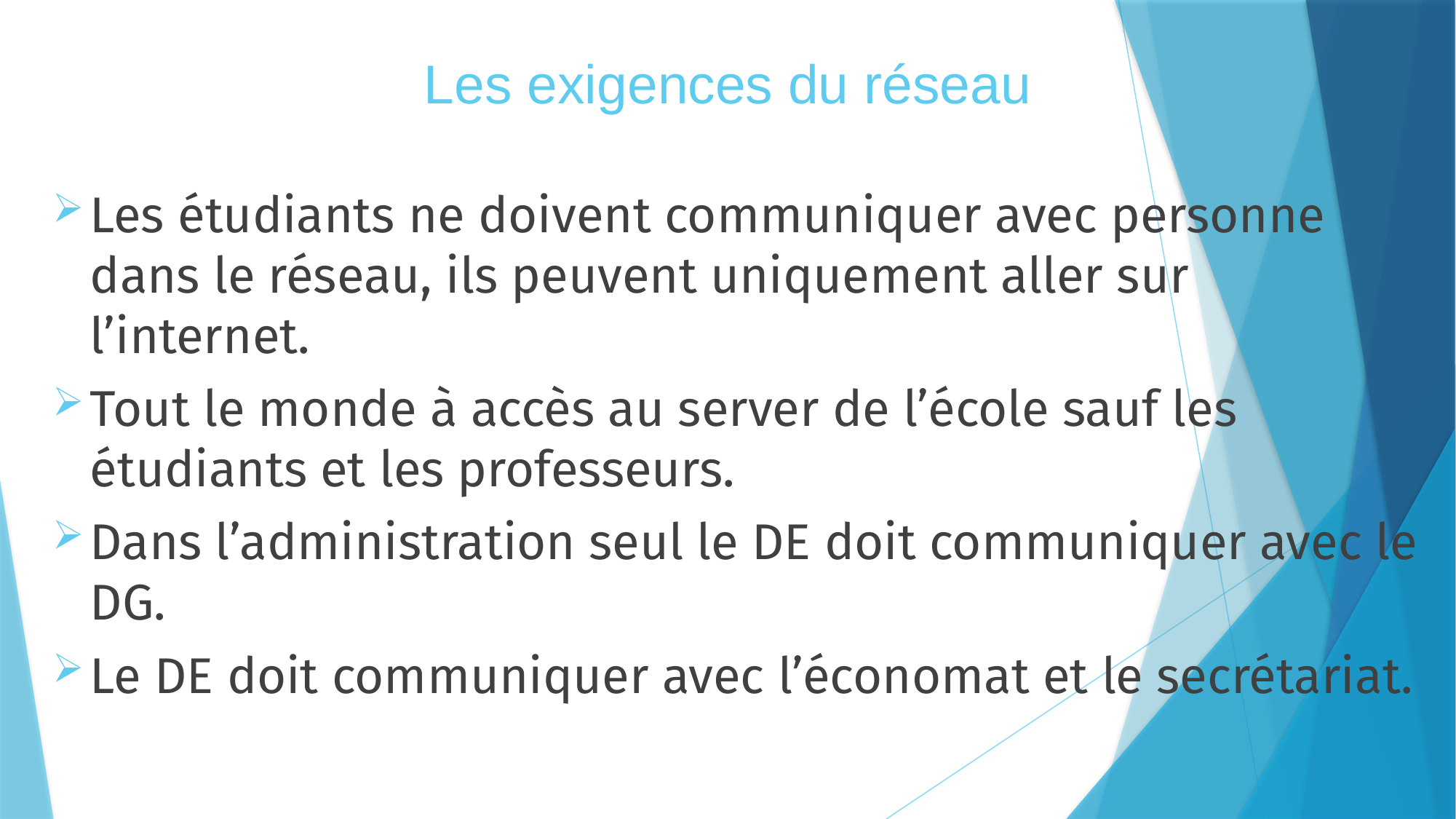

# Les exigences du réseau
Les étudiants ne doivent communiquer avec personne dans le réseau, ils peuvent uniquement aller sur l’internet.
Tout le monde à accès au server de l’école sauf les étudiants et les professeurs.
Dans l’administration seul le DE doit communiquer avec le DG.
Le DE doit communiquer avec l’économat et le secrétariat.